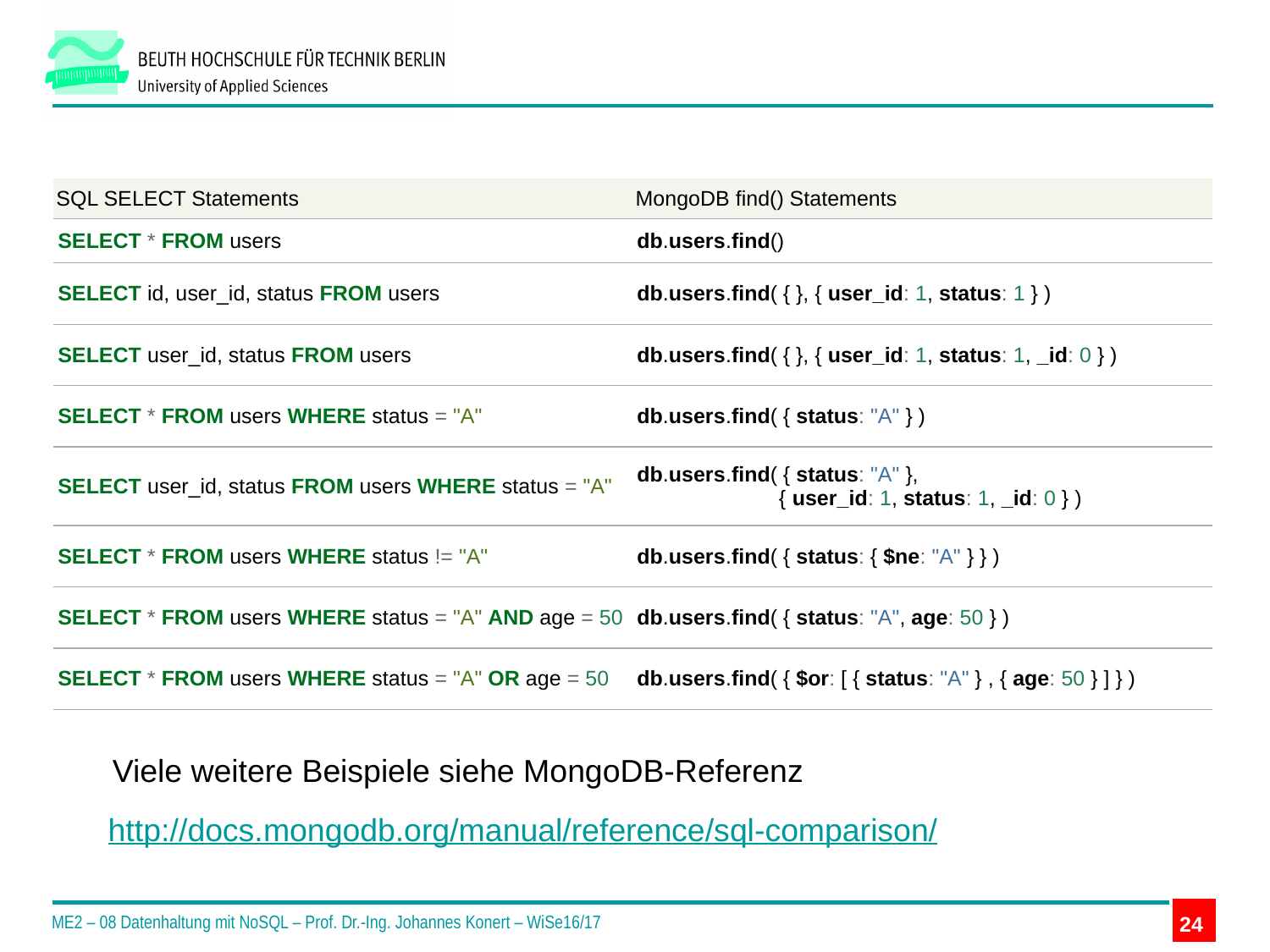

#

| SQL SELECT Statements | MongoDB find() Statements |
| --- | --- |
| SELECT \* FROM users | db.users.find() |
| SELECT id, user\_id, status FROM users | db.users.find( { }, { user\_id: 1, status: 1 } ) |
| SELECT user\_id, status FROM users | db.users.find( { }, { user\_id: 1, status: 1, \_id: 0 } ) |
| SELECT \* FROM users WHERE status = "A" | db.users.find( { status: "A" } ) |
| SELECT user\_id, status FROM users WHERE status = "A" | db.users.find( { status: "A" }, { user\_id: 1, status: 1, \_id: 0 } ) |
| SELECT \* FROM users WHERE status != "A" | db.users.find( { status: { $ne: "A" } } ) |
| SELECT \* FROM users WHERE status = "A" AND age = 50 | db.users.find( { status: "A", age: 50 } ) |
| SELECT \* FROM users WHERE status = "A" OR age = 50 | db.users.find( { $or: [ { status: "A" } , { age: 50 } ] } ) |
Viele weitere Beispiele siehe MongoDB-Referenz
http://docs.mongodb.org/manual/reference/sql-comparison/
ME2 – 08 Datenhaltung mit NoSQL – Prof. Dr.-Ing. Johannes Konert – WiSe16/17

24